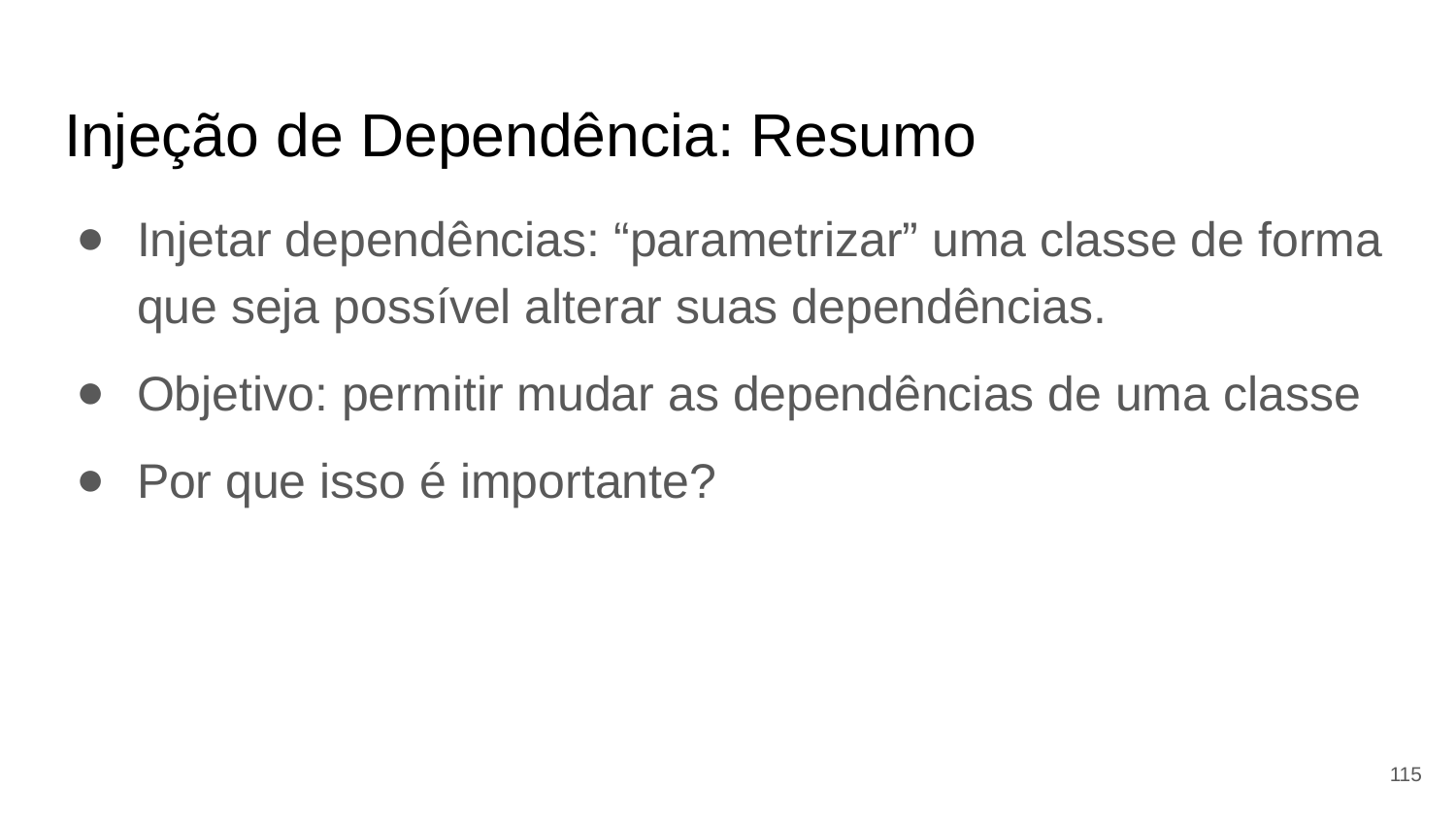

# Injeção de Dependência: Resumo
Injetar dependências: “parametrizar” uma classe de forma que seja possível alterar suas dependências.
Objetivo: permitir mudar as dependências de uma classe
Por que isso é importante?
115